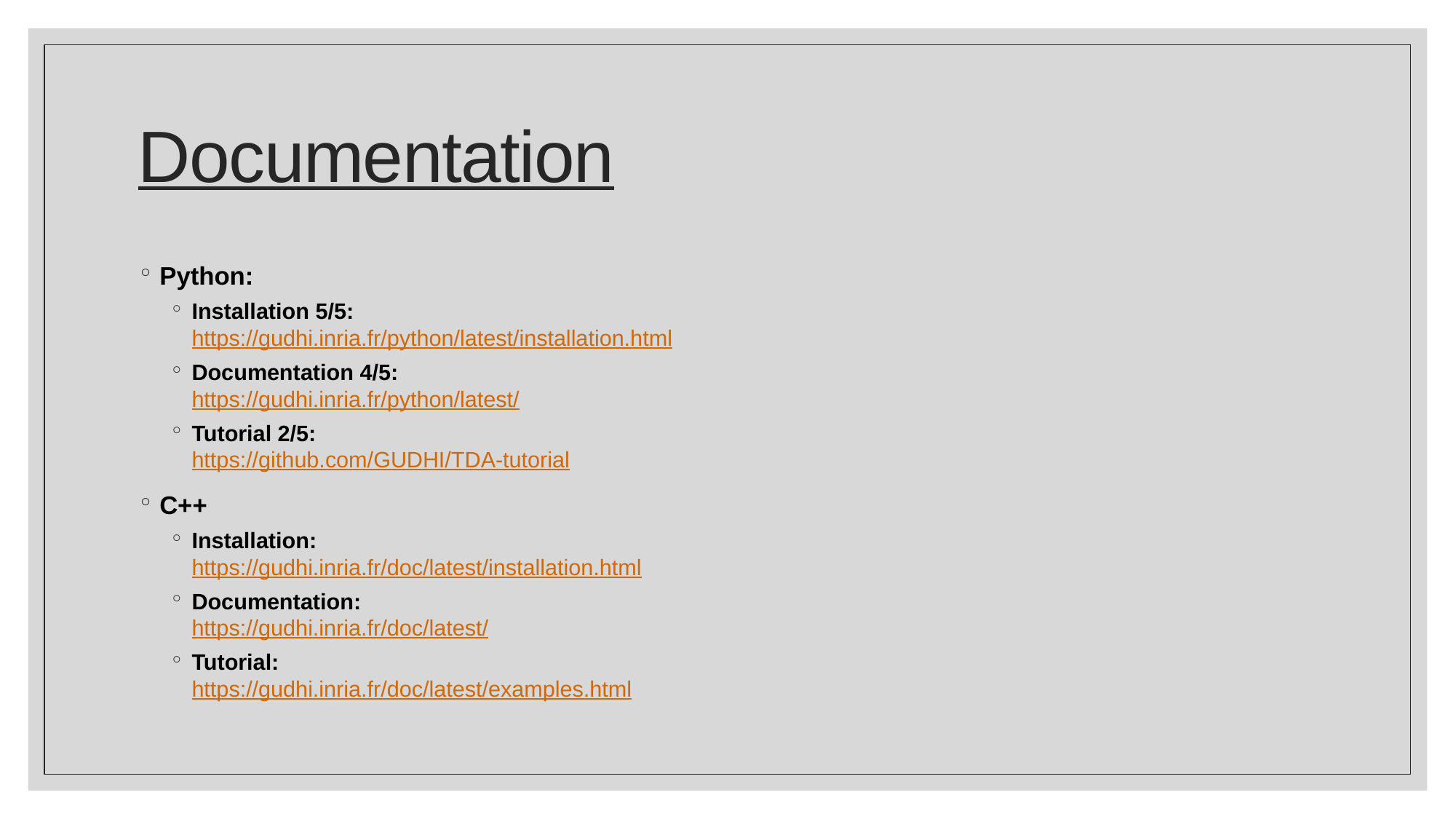

# Documentation
Python:
Installation 5/5:
https://gudhi.inria.fr/python/latest/installation.html
Documentation 4/5:
https://gudhi.inria.fr/python/latest/
Tutorial 2/5:
https://github.com/GUDHI/TDA-tutorial
C++
Installation:
https://gudhi.inria.fr/doc/latest/installation.html
Documentation:
https://gudhi.inria.fr/doc/latest/
Tutorial:
https://gudhi.inria.fr/doc/latest/examples.html